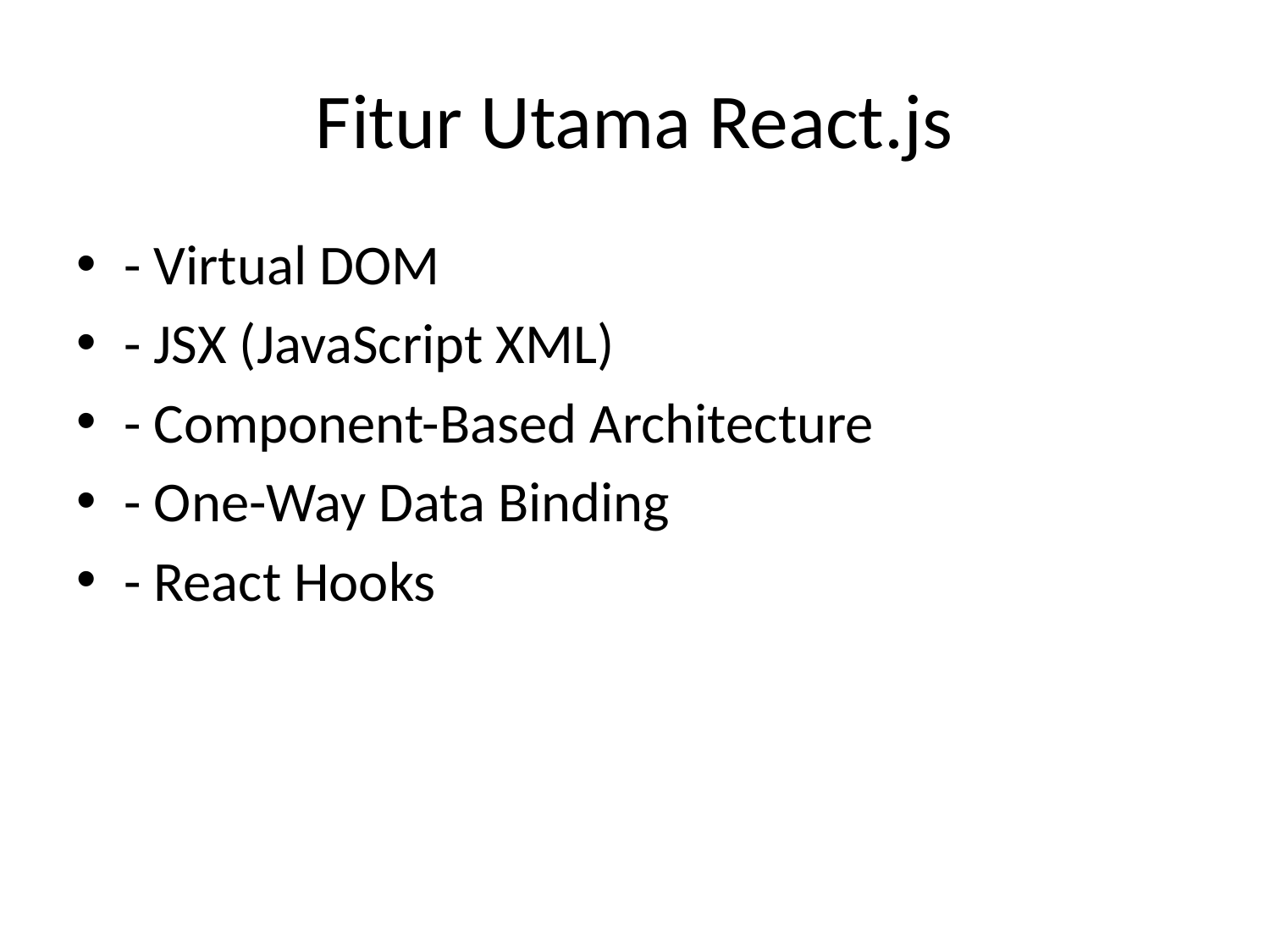

# Fitur Utama React.js
- Virtual DOM
- JSX (JavaScript XML)
- Component-Based Architecture
- One-Way Data Binding
- React Hooks